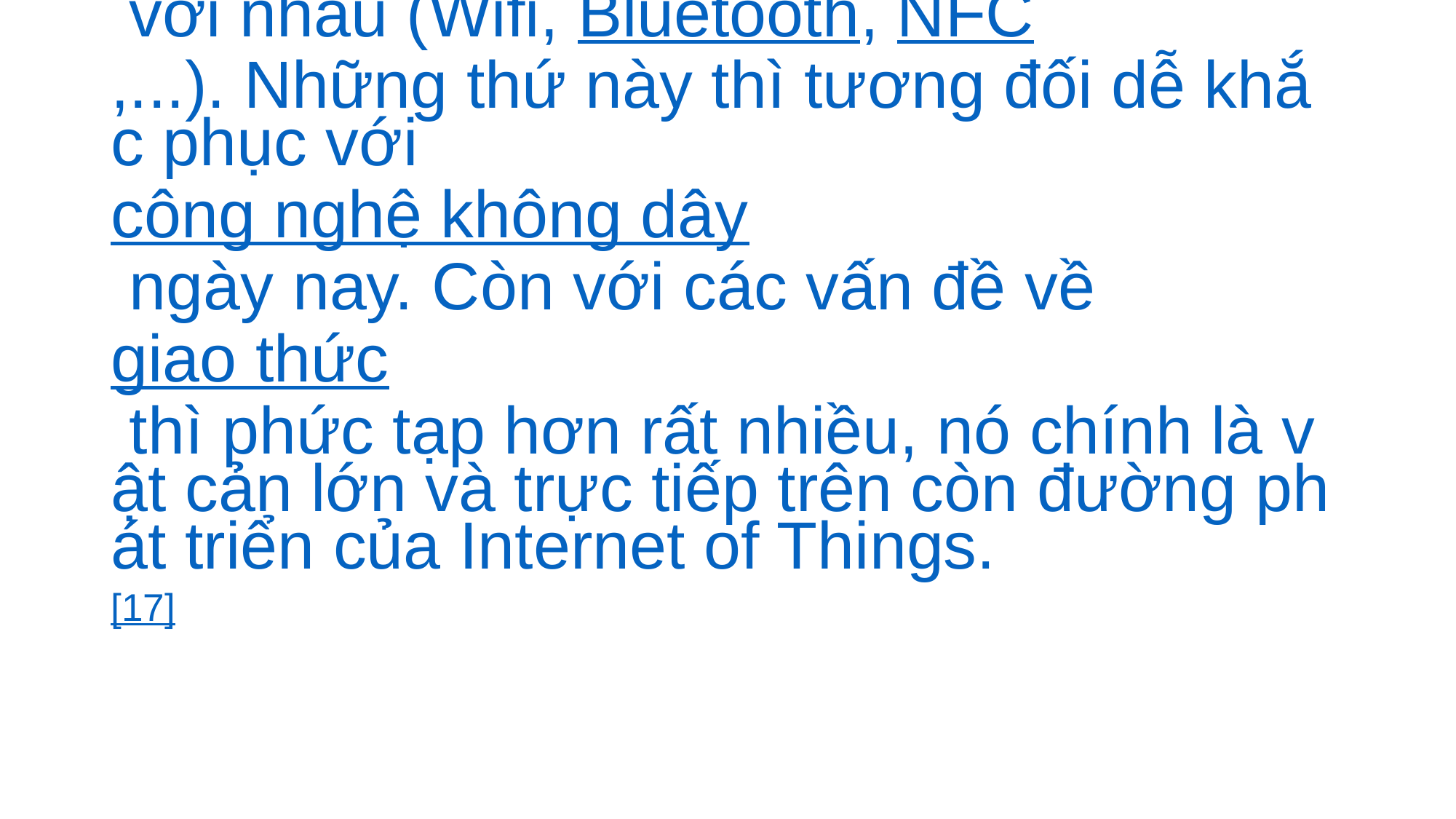

# Một số trong những vấn đề nói trên chỉ đơn giản là vấn đề về kiến trúc mạng, về kết nối mà các thiết bị sẽ liên lạc với nhau (Wifi, Bluetooth, NFC,...). Những thứ này thì tương đối dễ khắc phục với công nghệ không dây ngày nay. Còn với các vấn đề về giao thức thì phức tạp hơn rất nhiều, nó chính là vật cản lớn và trực tiếp trên còn đường phát triển của Internet of Things.[17]